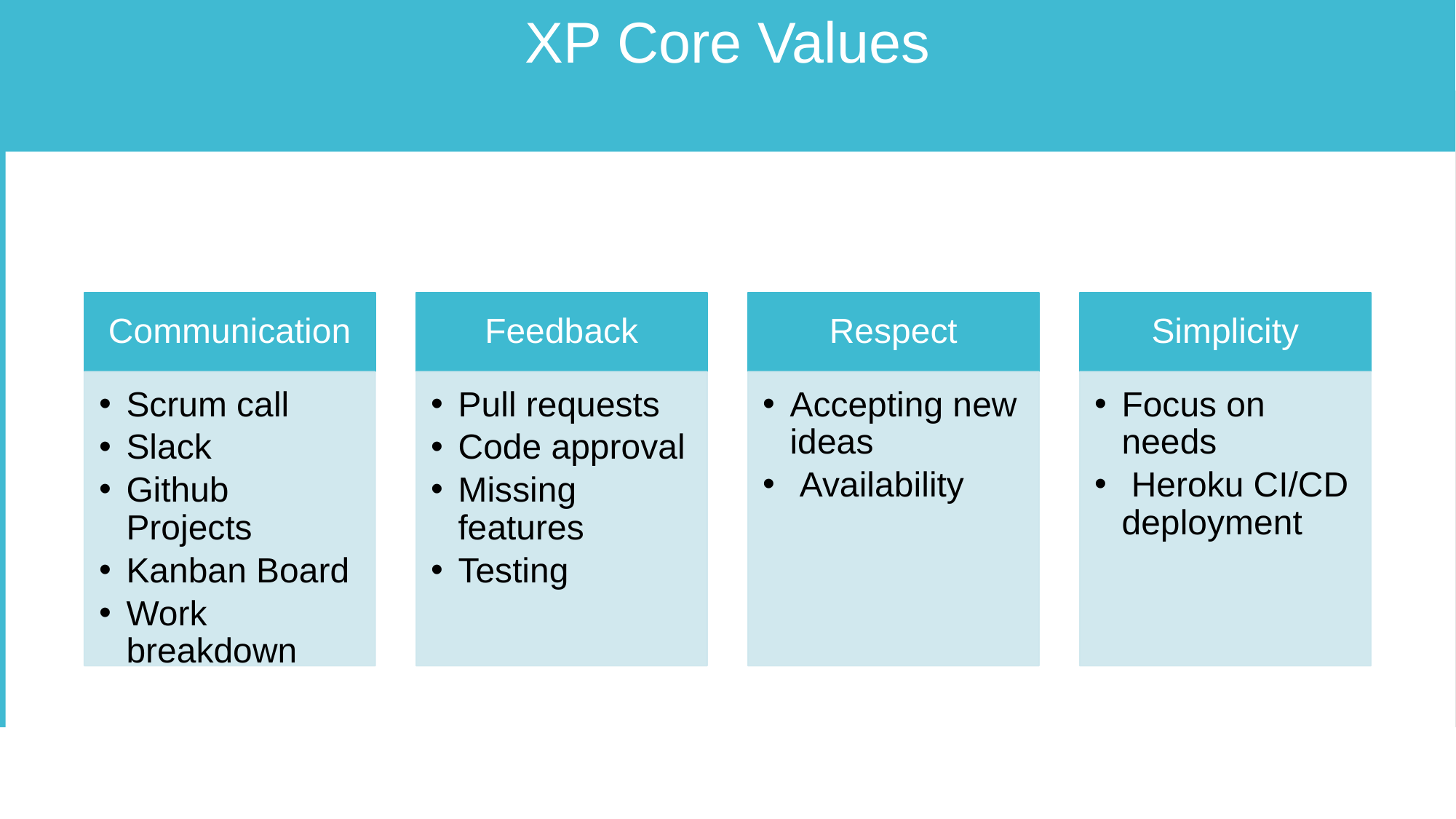

XP Core Values

Communication

Feedback

Respect

Simplicity

Scrum call
Slack
Github Projects
Kanban Board
Work breakdown

Pull requests
Code approval
Missing features
Testing

Accepting new ideas
 Availability

Focus on needs
 Heroku CI/CD deployment